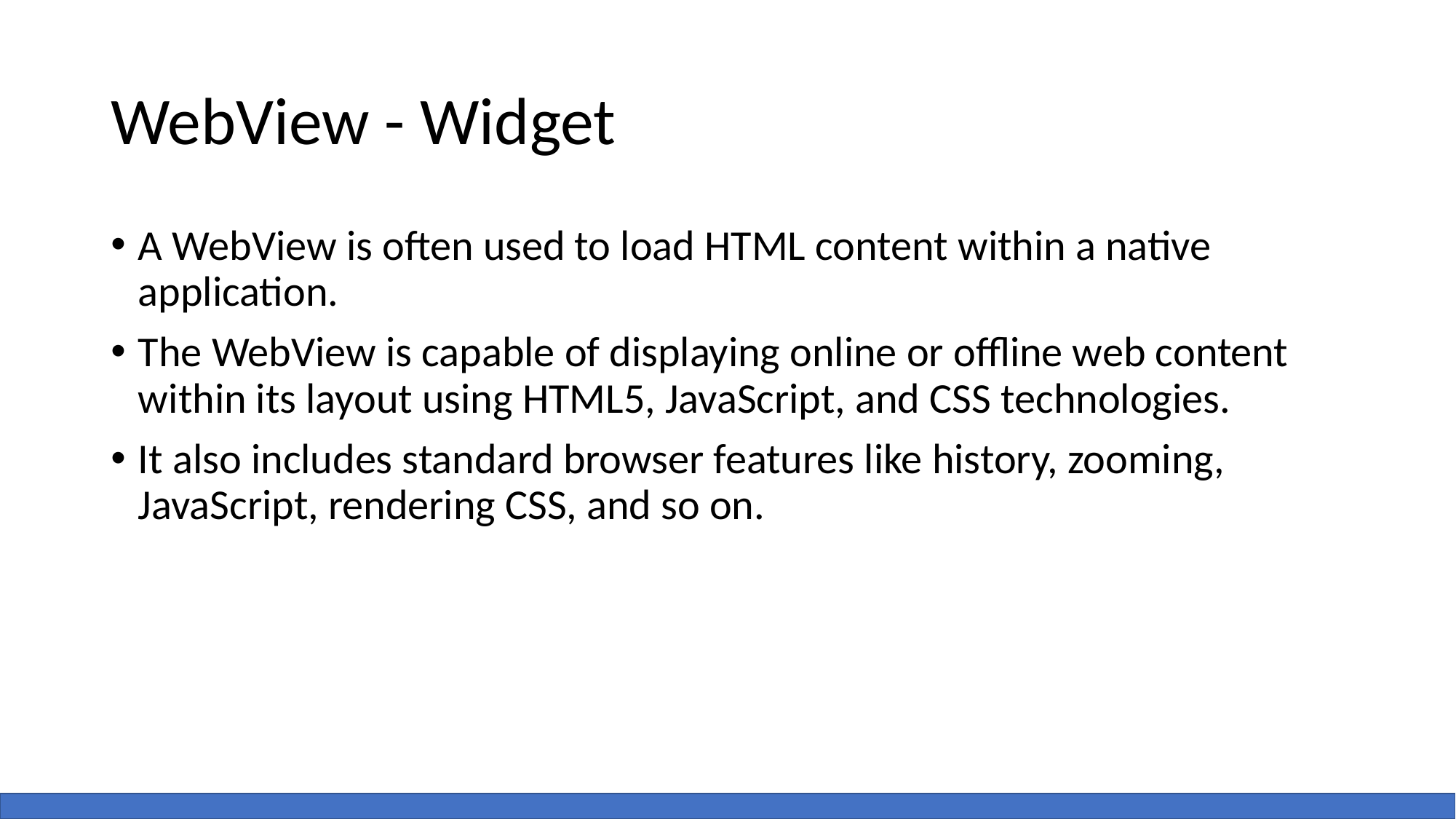

# WebView - Widget
A WebView is often used to load HTML content within a native application.
The WebView is capable of displaying online or offline web content within its layout using HTML5, JavaScript, and CSS technologies.
It also includes standard browser features like history, zooming, JavaScript, rendering CSS, and so on.